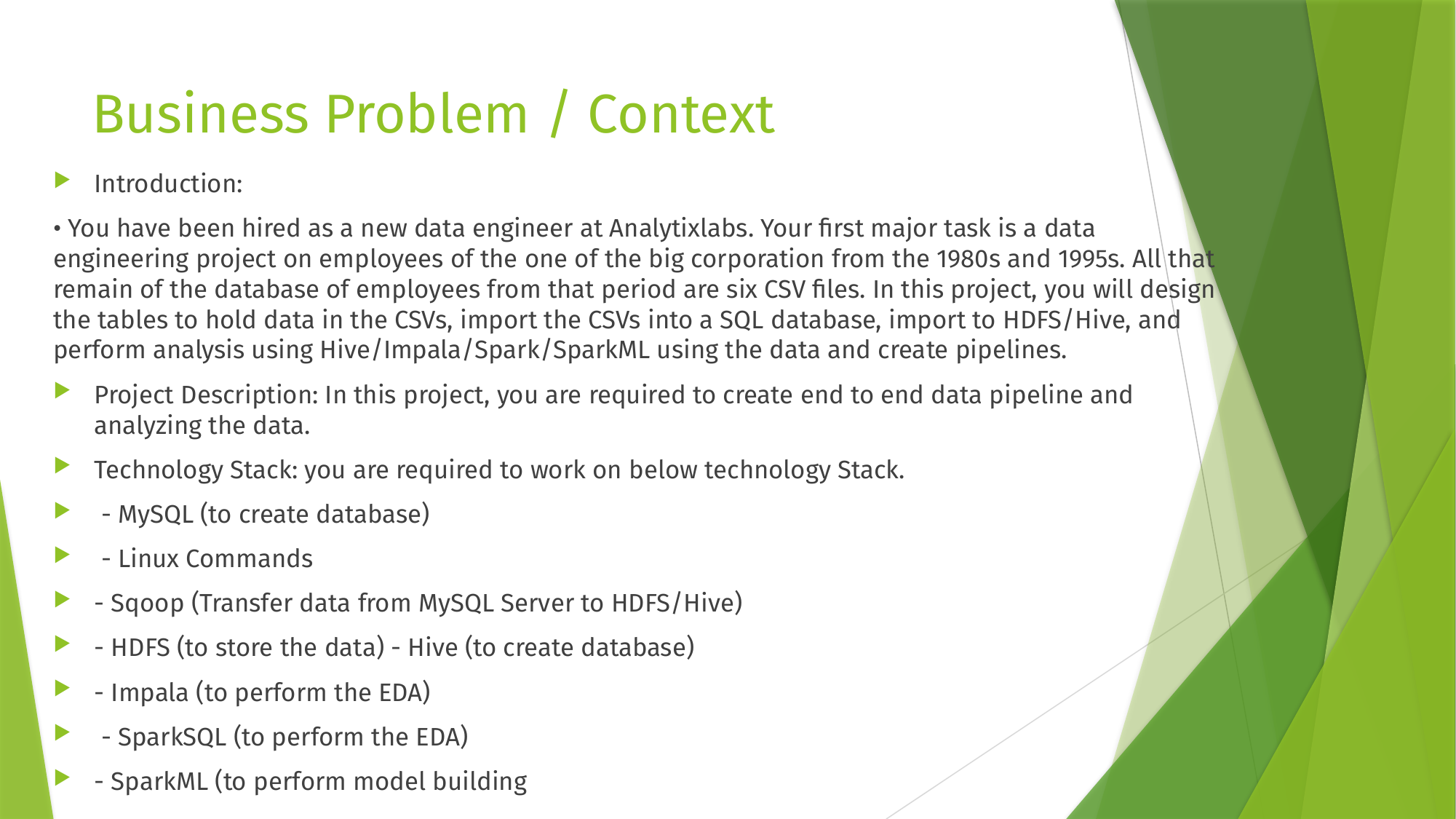

# Business Problem / Context
Introduction:
• You have been hired as a new data engineer at Analytixlabs. Your first major task is a data engineering project on employees of the one of the big corporation from the 1980s and 1995s. All that remain of the database of employees from that period are six CSV files. In this project, you will design the tables to hold data in the CSVs, import the CSVs into a SQL database, import to HDFS/Hive, and perform analysis using Hive/Impala/Spark/SparkML using the data and create pipelines.
Project Description: In this project, you are required to create end to end data pipeline and analyzing the data.
Technology Stack: you are required to work on below technology Stack.
 - MySQL (to create database)
 - Linux Commands
- Sqoop (Transfer data from MySQL Server to HDFS/Hive)
- HDFS (to store the data) - Hive (to create database)
- Impala (to perform the EDA)
 - SparkSQL (to perform the EDA)
- SparkML (to perform model building